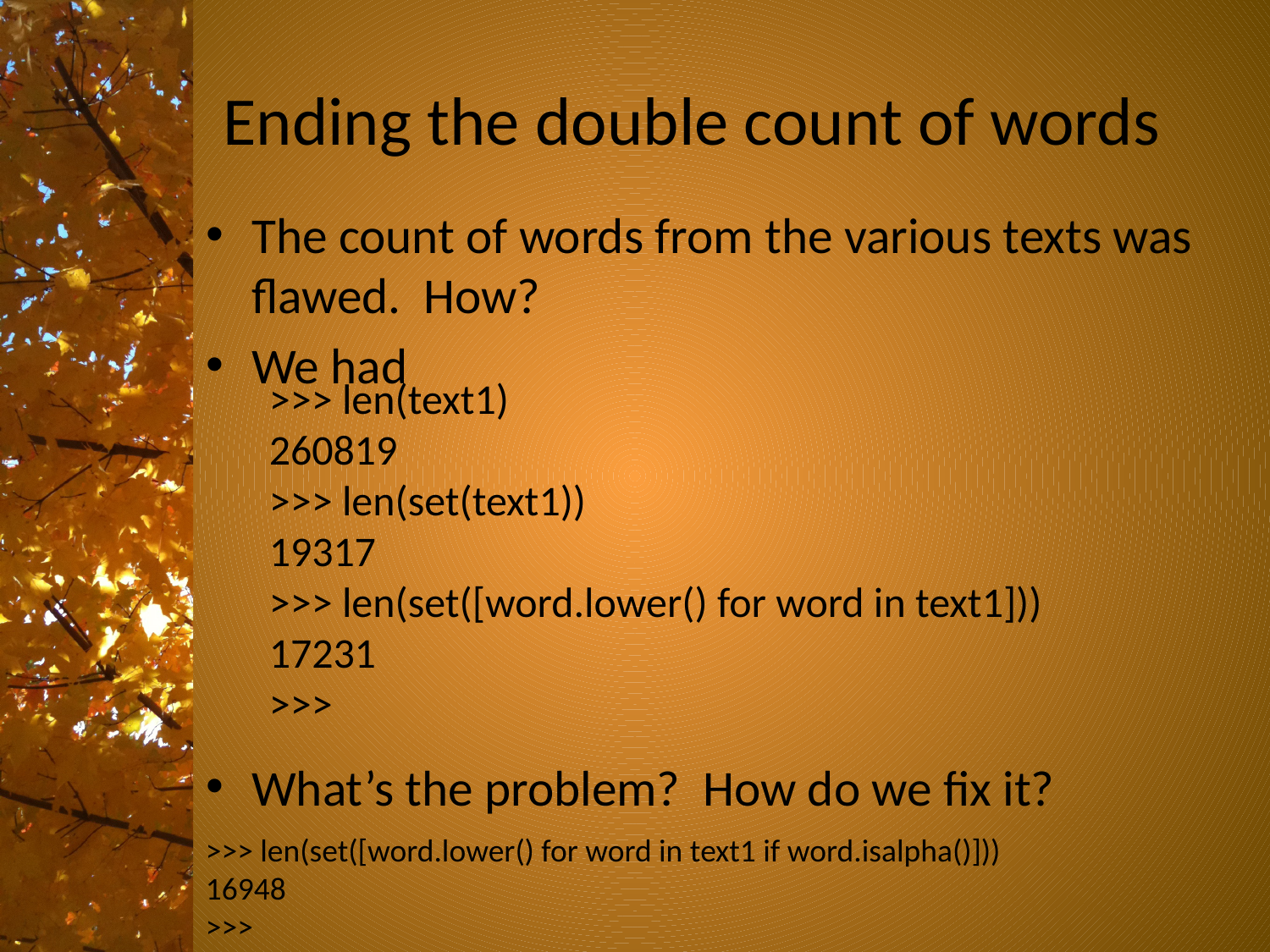

# Ending the double count of words
The count of words from the various texts was flawed.  How?
We had

What’s the problem?  How do we fix it?

>>> len(text1)
260819
>>> len(set(text1))
19317
>>> len(set([word.lower() for word in text1]))
17231
>>>
>>> len(set([word.lower() for word in text1 if word.isalpha()]))
16948
>>>